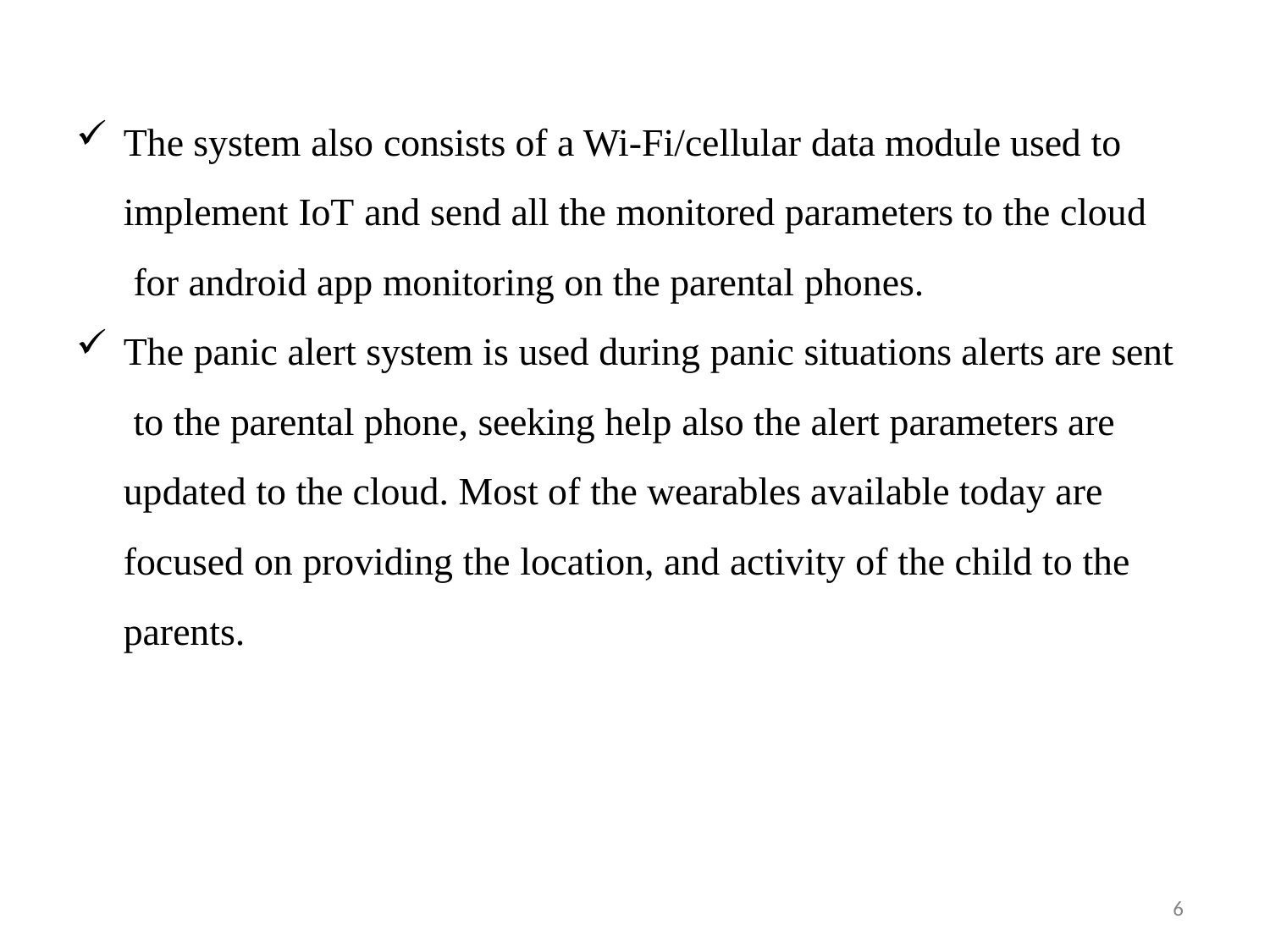

The system also consists of a Wi-Fi/cellular data module used to  implement IoT and send all the monitored parameters to the cloud  for android app monitoring on the parental phones.
The panic alert system is used during panic situations alerts are sent  to the parental phone, seeking help also the alert parameters are  updated to the cloud. Most of the wearables available today are  focused on providing the location, and activity of the child to the
parents.
6